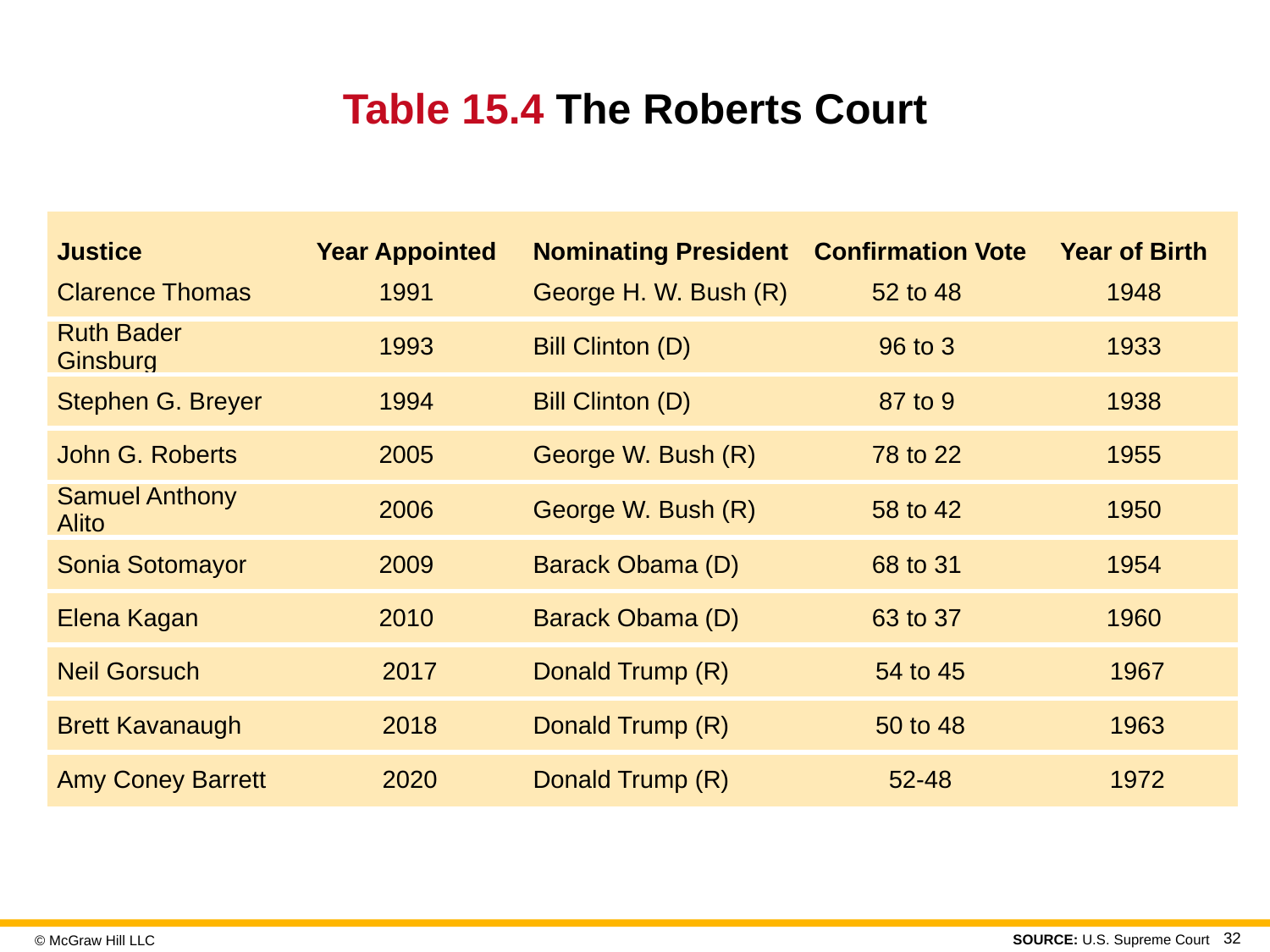

# Table 15.4 The Roberts Court
| Justice | Year Appointed | Nominating President | Confirmation Vote | Year of Birth |
| --- | --- | --- | --- | --- |
| Clarence Thomas | 1991 | George H. W. Bush (R) | 52 to 48 | 1948 |
| Ruth Bader Ginsburg | 1993 | Bill Clinton (D) | 96 to 3 | 1933 |
| Stephen G. Breyer | 1994 | Bill Clinton (D) | 87 to 9 | 1938 |
| John G. Roberts | 2005 | George W. Bush (R) | 78 to 22 | 1955 |
| Samuel Anthony Alito | 2006 | George W. Bush (R) | 58 to 42 | 1950 |
| Sonia Sotomayor | 2009 | Barack Obama (D) | 68 to 31 | 1954 |
| Elena Kagan | 2010 | Barack Obama (D) | 63 to 37 | 1960 |
| Neil Gorsuch | 2017 | Donald Trump (R) | 54 to 45 | 1967 |
| Brett Kavanaugh | 2018 | Donald Trump (R) | 50 to 48 | 1963 |
| Amy Coney Barrett | 2020 | Donald Trump (R) | 52-48 | 1972 |
Table divided into five columns summarizes the Roberts court. The column headers are marked from left to right as: Justice, year appointed, nominating president, confirmation vote, and year of birth.
SOURCE: U.S. Supreme Court
32